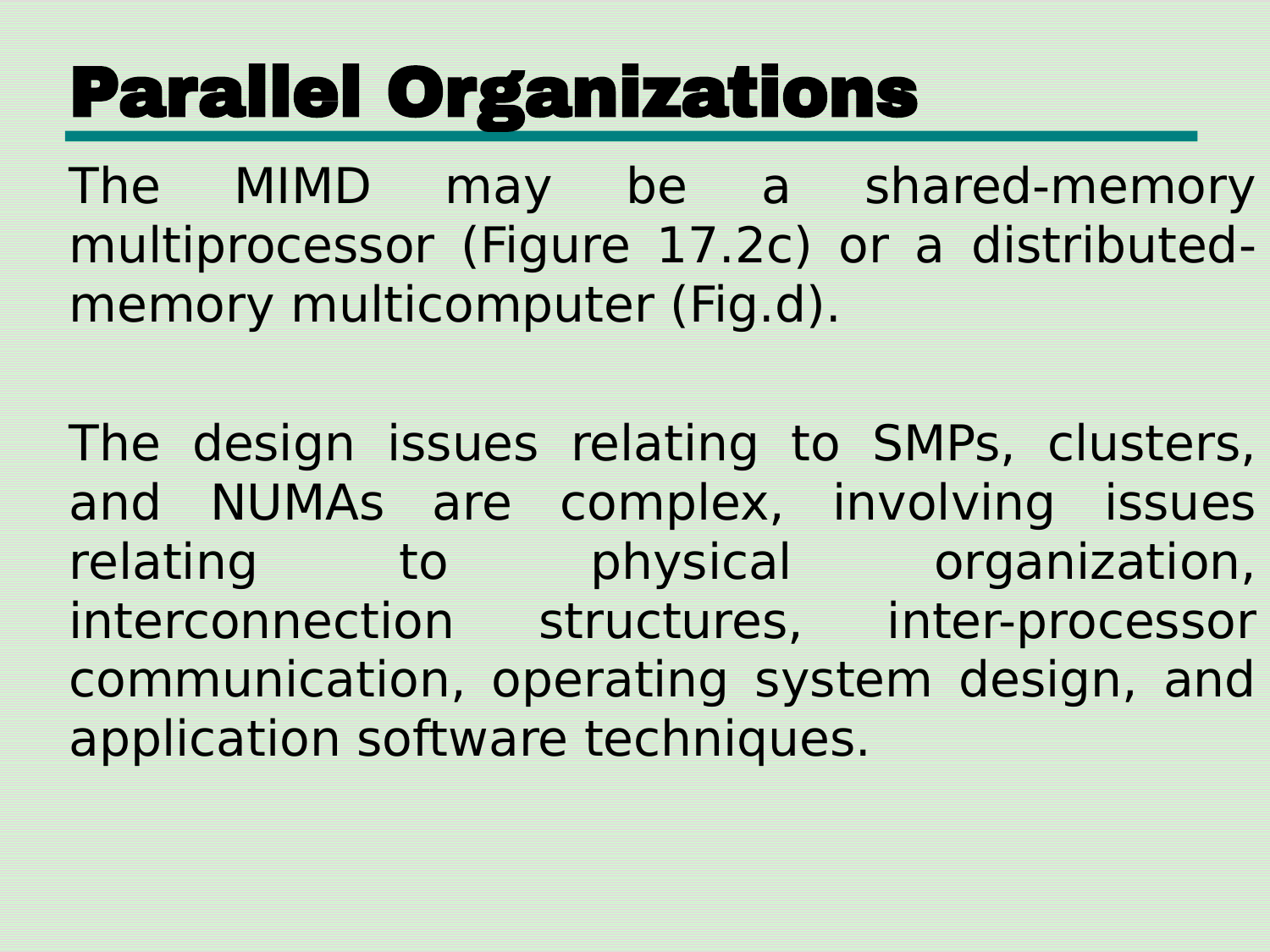

# Parallel Organizations
The MIMD may be a shared-memory multiprocessor (Figure 17.2c) or a distributed-memory multicomputer (Fig.d).

The design issues relating to SMPs, clusters, and NUMAs are complex, involving issues relating to physical organization, interconnection structures, inter-processor communication, operating system design, and application software techniques.